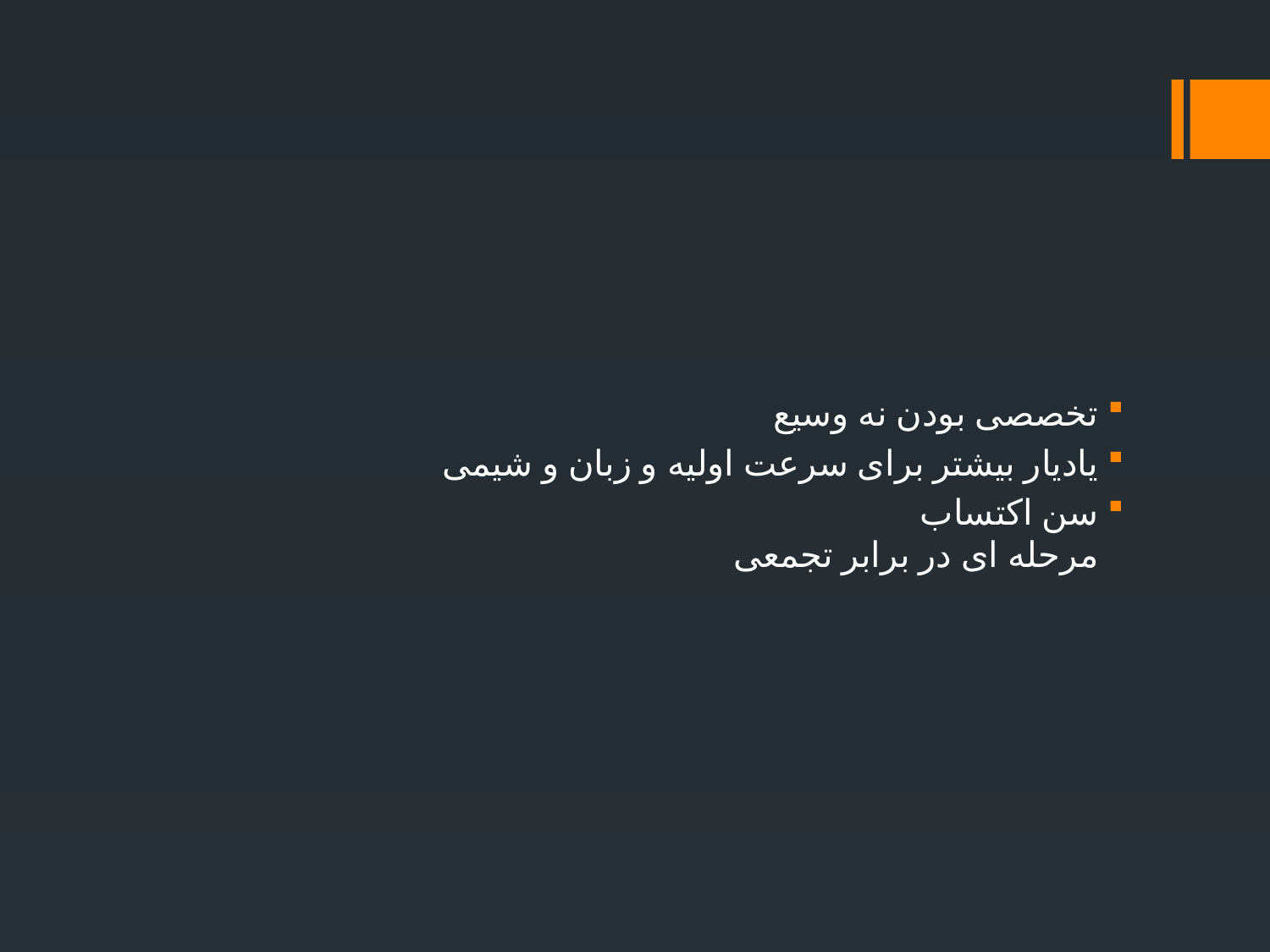

#
تخصصی بودن نه وسیع
یادیار بیشتر برای سرعت اولیه و زبان و شیمی
سن اکتساب
مرحله ای در برابر تجمعی